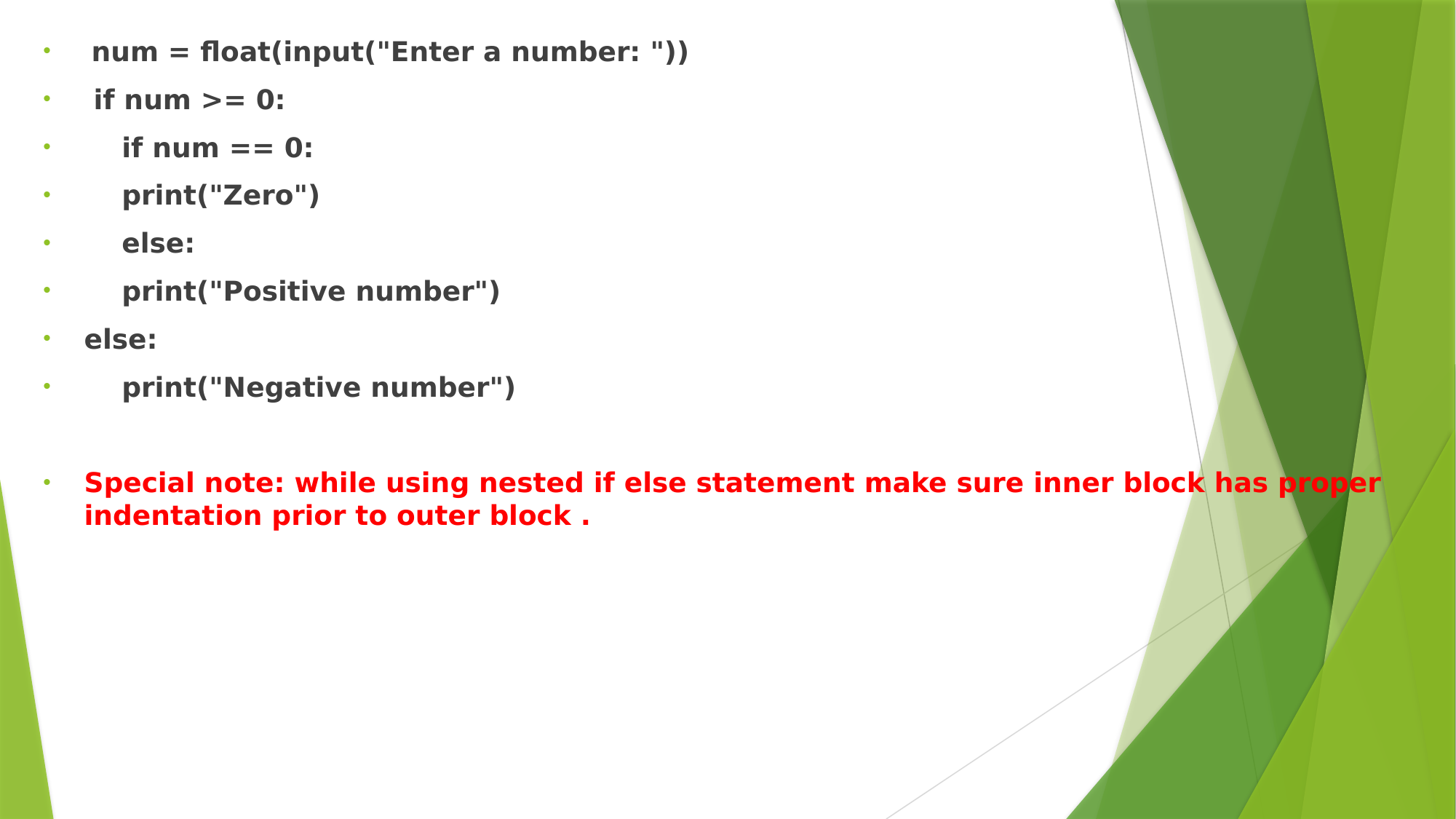

num = float(input("Enter a number: "))
 if num >= 0:
    if num == 0:
    print("Zero")
    else:
    print("Positive number")
else:
    print("Negative number")

Special note: while using nested if else statement make sure inner block has proper indentation prior to outer block .